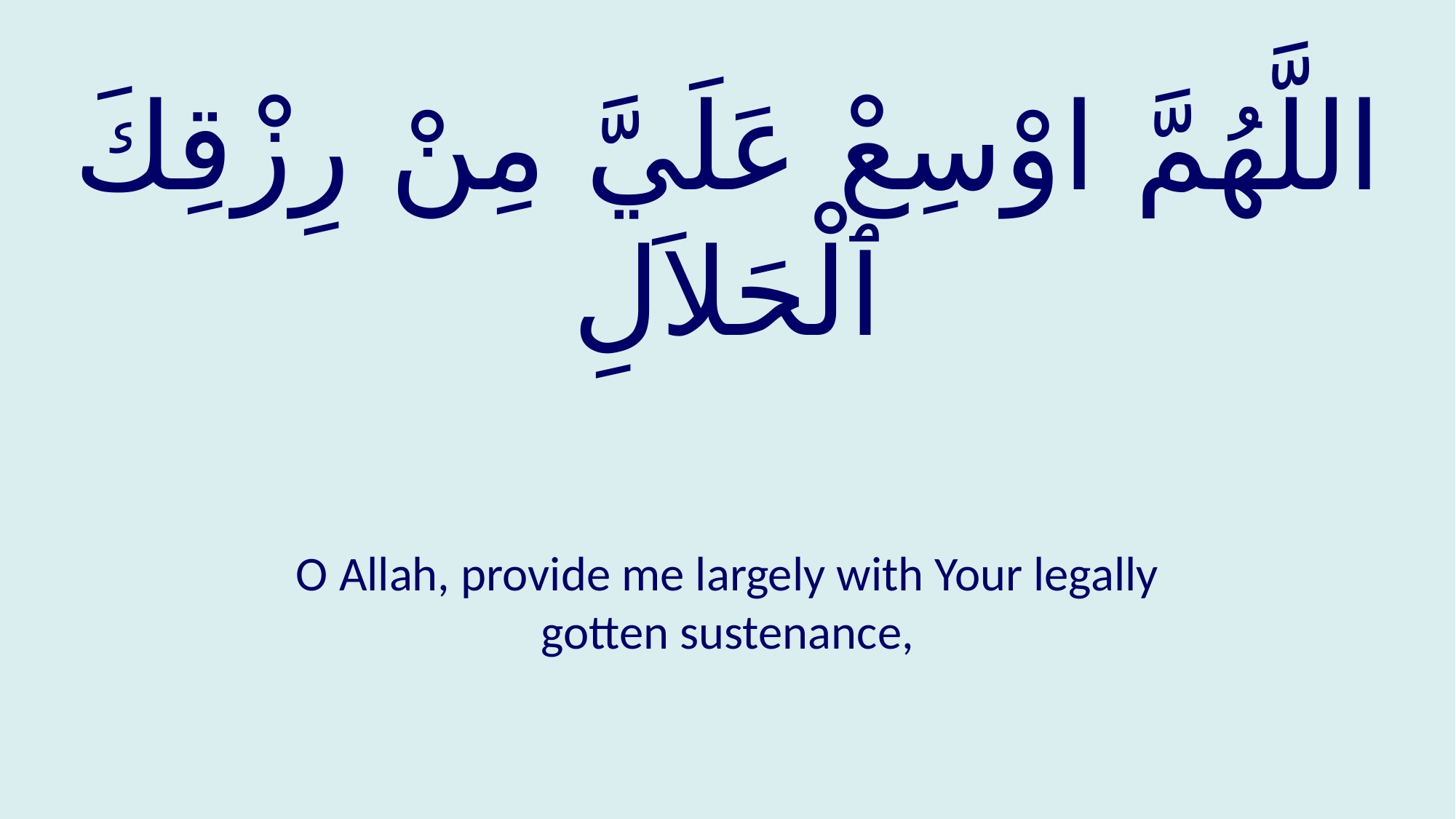

# اللَّهُمَّ اوْسِعْ عَلَيَّ مِنْ رِزْقِكَ ٱلْحَلاَلِ
O Allah, provide me largely with Your legally gotten sustenance,